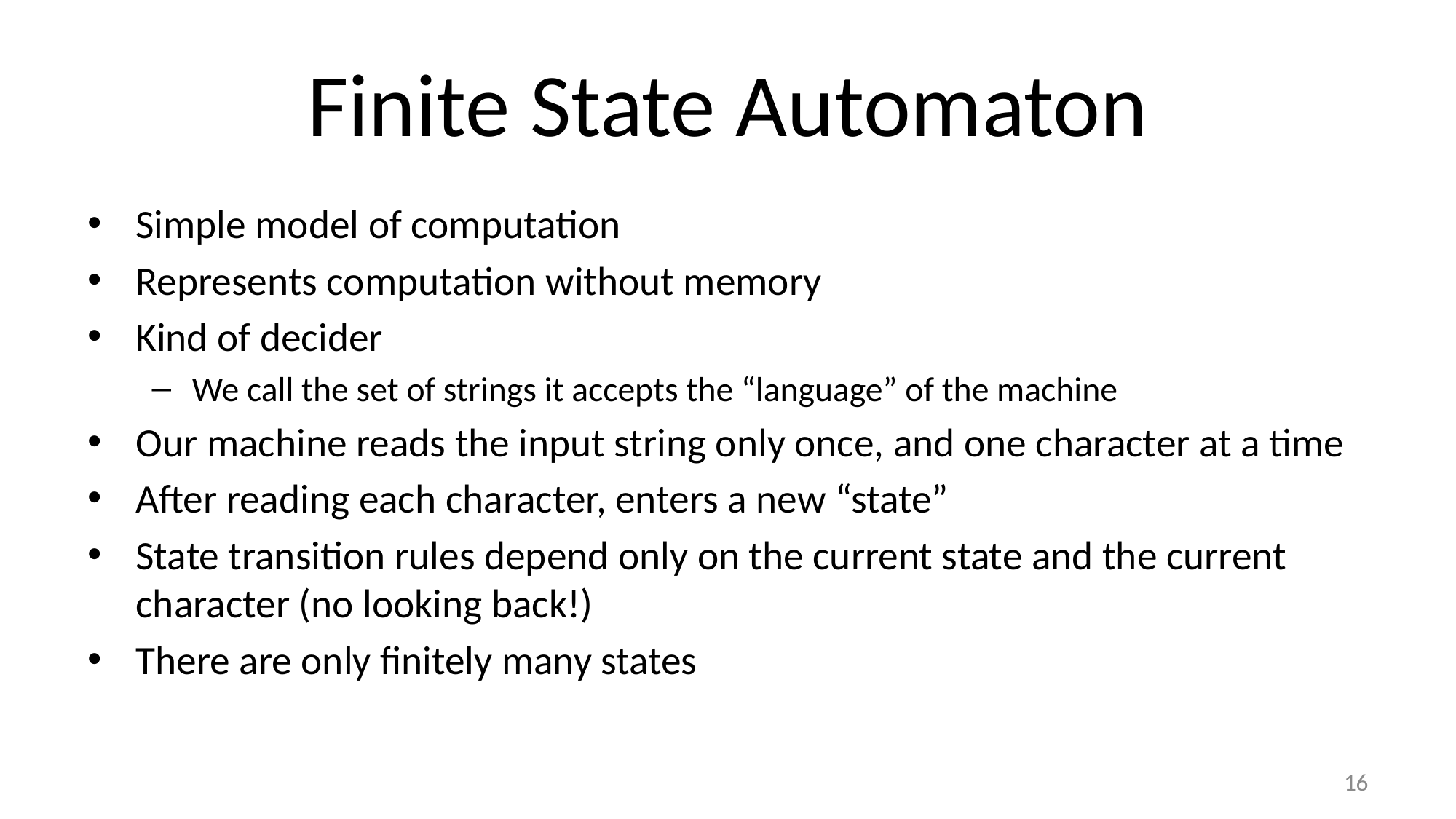

# Finite State Automaton
Simple model of computation
Represents computation without memory
Kind of decider
We call the set of strings it accepts the “language” of the machine
Our machine reads the input string only once, and one character at a time
After reading each character, enters a new “state”
State transition rules depend only on the current state and the current character (no looking back!)
There are only finitely many states
16